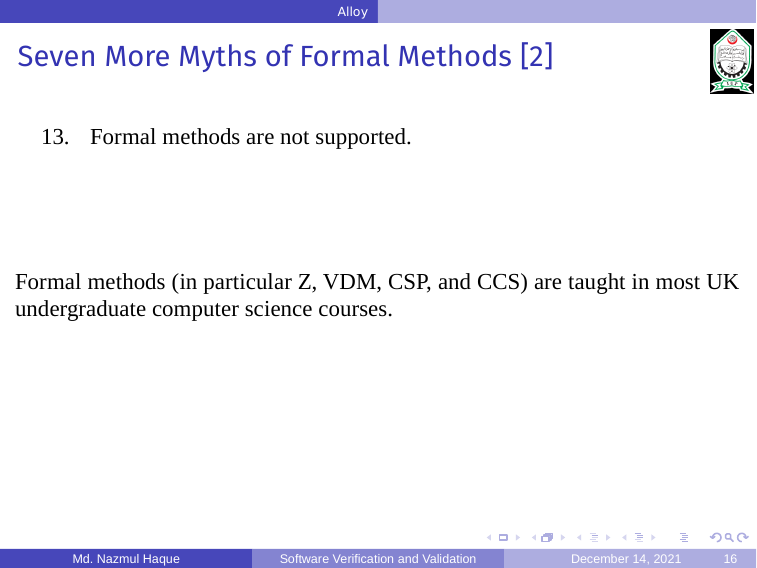

Alloy

Seven More Myths of Formal Methods [2]
Formal methods are not supported.

Formal methods (in particular Z, VDM, CSP, and CCS) are taught in most UK undergraduate computer science courses.